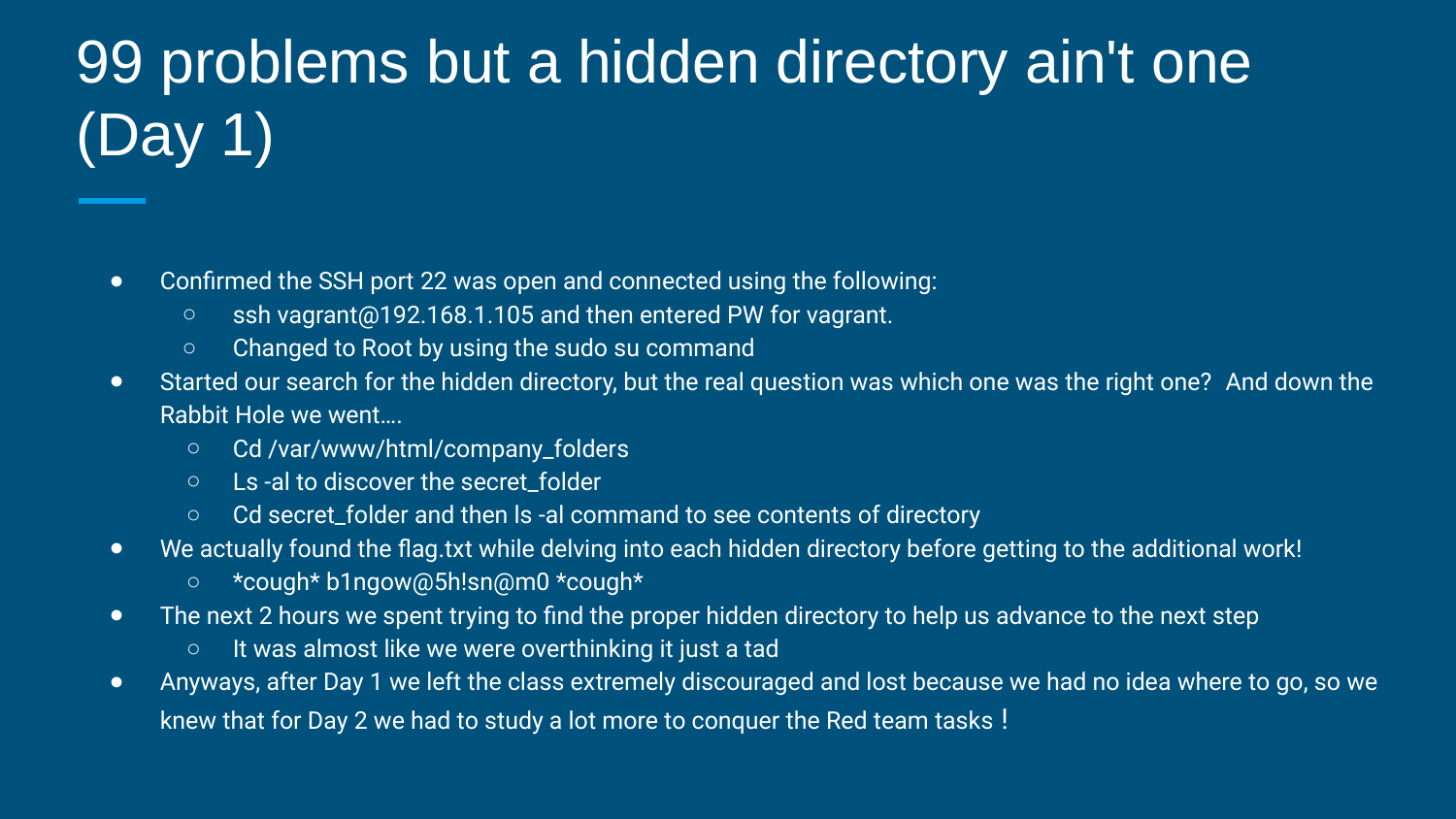

# 99 problems but a hidden directory ain't one (Day 1)
Confirmed the SSH port 22 was open and connected using the following:
ssh vagrant@192.168.1.105 and then entered PW for vagrant.
Changed to Root by using the sudo su command
Started our search for the hidden directory, but the real question was which one was the right one?  And down the Rabbit Hole we went….
Cd /var/www/html/company_folders
Ls -al to discover the secret_folder
Cd secret_folder and then ls -al command to see contents of directory
We actually found the flag.txt while delving into each hidden directory before getting to the additional work!
*cough* b1ngow@5h!sn@m0 *cough*
The next 2 hours we spent trying to find the proper hidden directory to help us advance to the next step
It was almost like we were overthinking it just a tad
Anyways, after Day 1 we left the class extremely discouraged and lost because we had no idea where to go, so we knew that for Day 2 we had to study a lot more to conquer the Red team tasks !